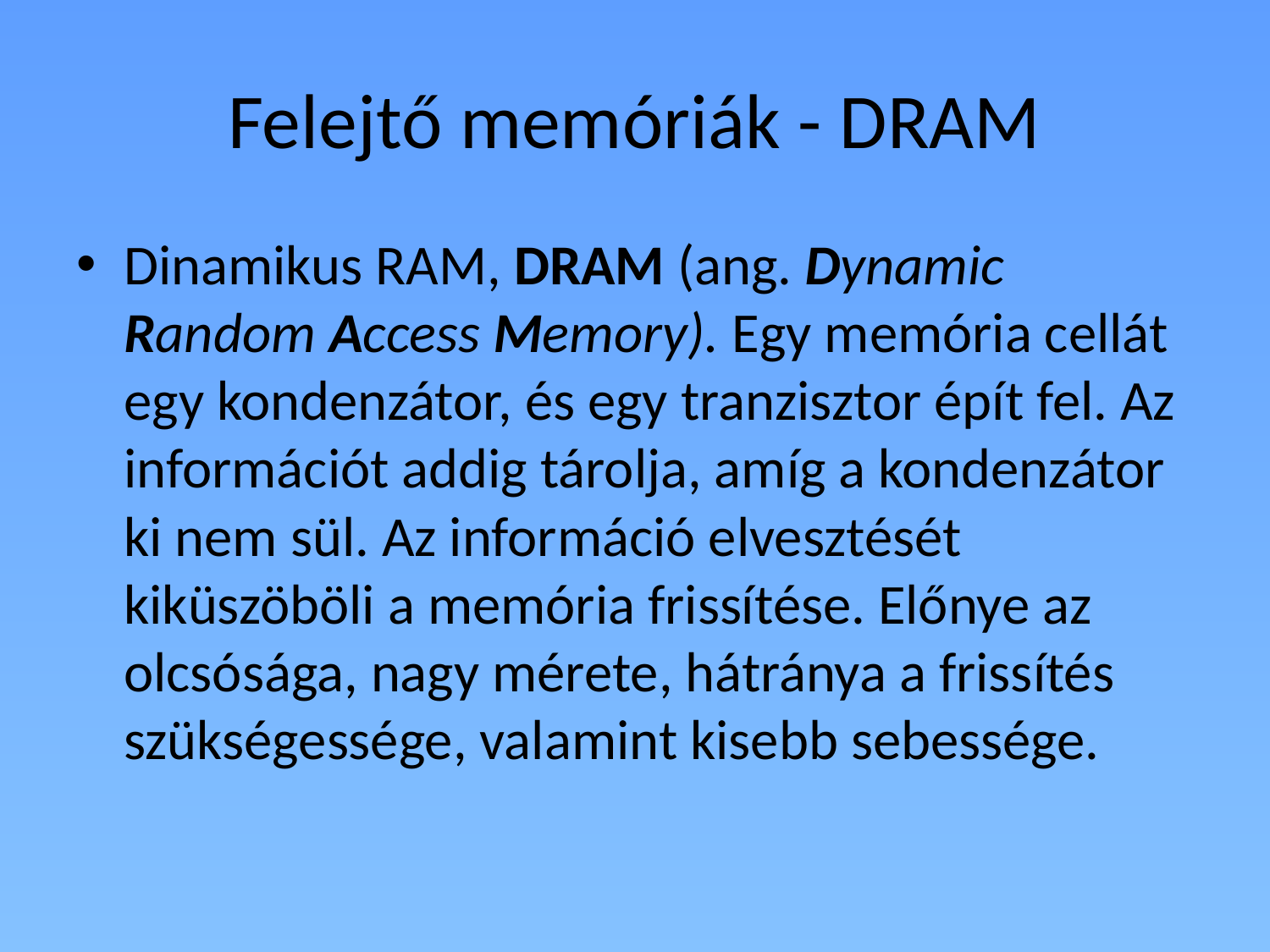

# Felejtő memóriák - DRAM
Dinamikus RAM, DRAM (ang. Dynamic Random Access Memory). Egy memória cellát egy kondenzátor, és egy tranzisztor épít fel. Az információt addig tárolja, amíg a kondenzátor ki nem sül. Az információ elvesztését kiküszöböli a memória frissítése. Előnye az olcsósága, nagy mérete, hátránya a frissítés szükségessége, valamint kisebb sebessége.